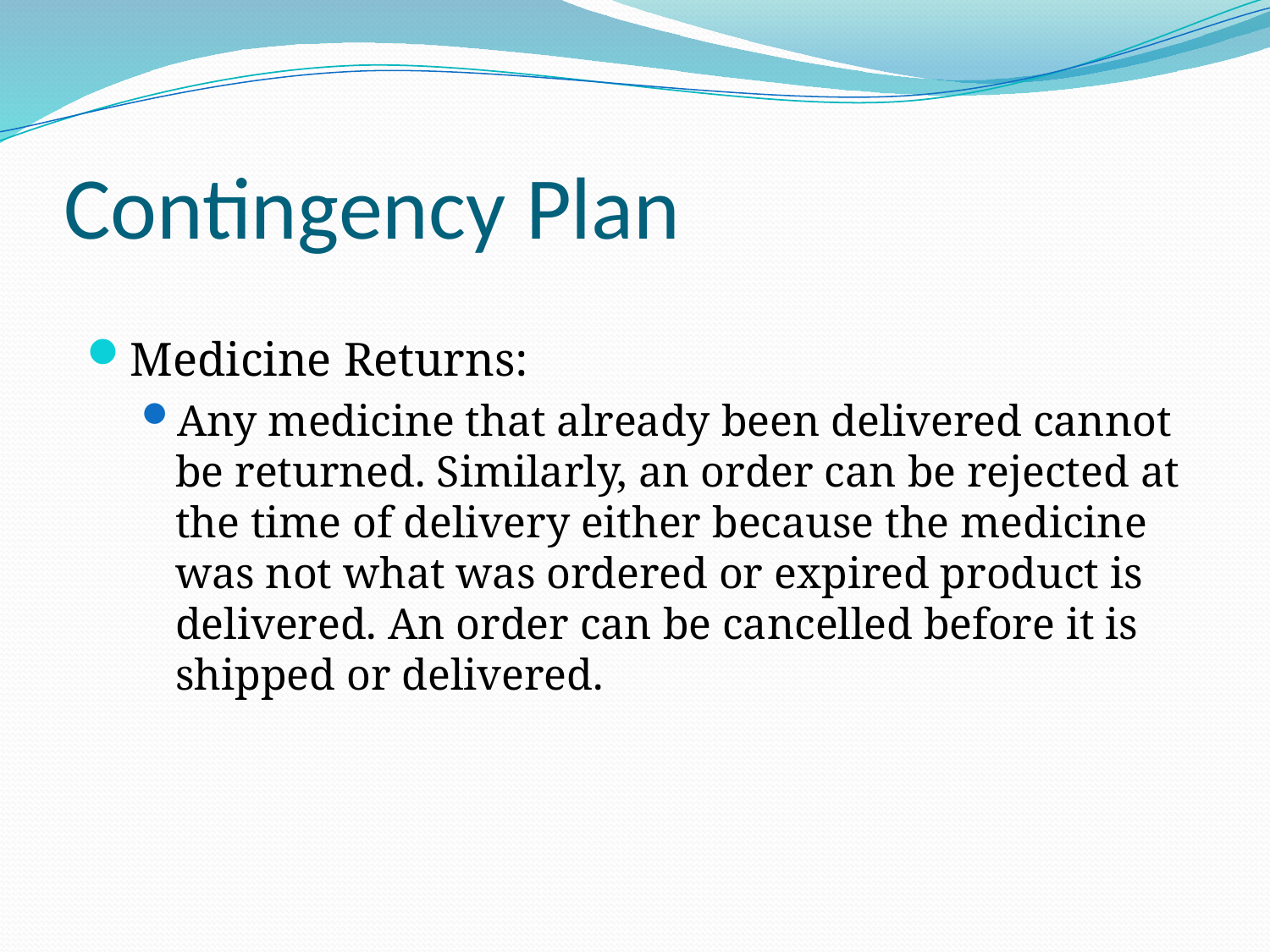

# Contingency Plan
Medicine Returns:
Any medicine that already been delivered cannot be returned. Similarly, an order can be rejected at the time of delivery either because the medicine was not what was ordered or expired product is delivered. An order can be cancelled before it is shipped or delivered.